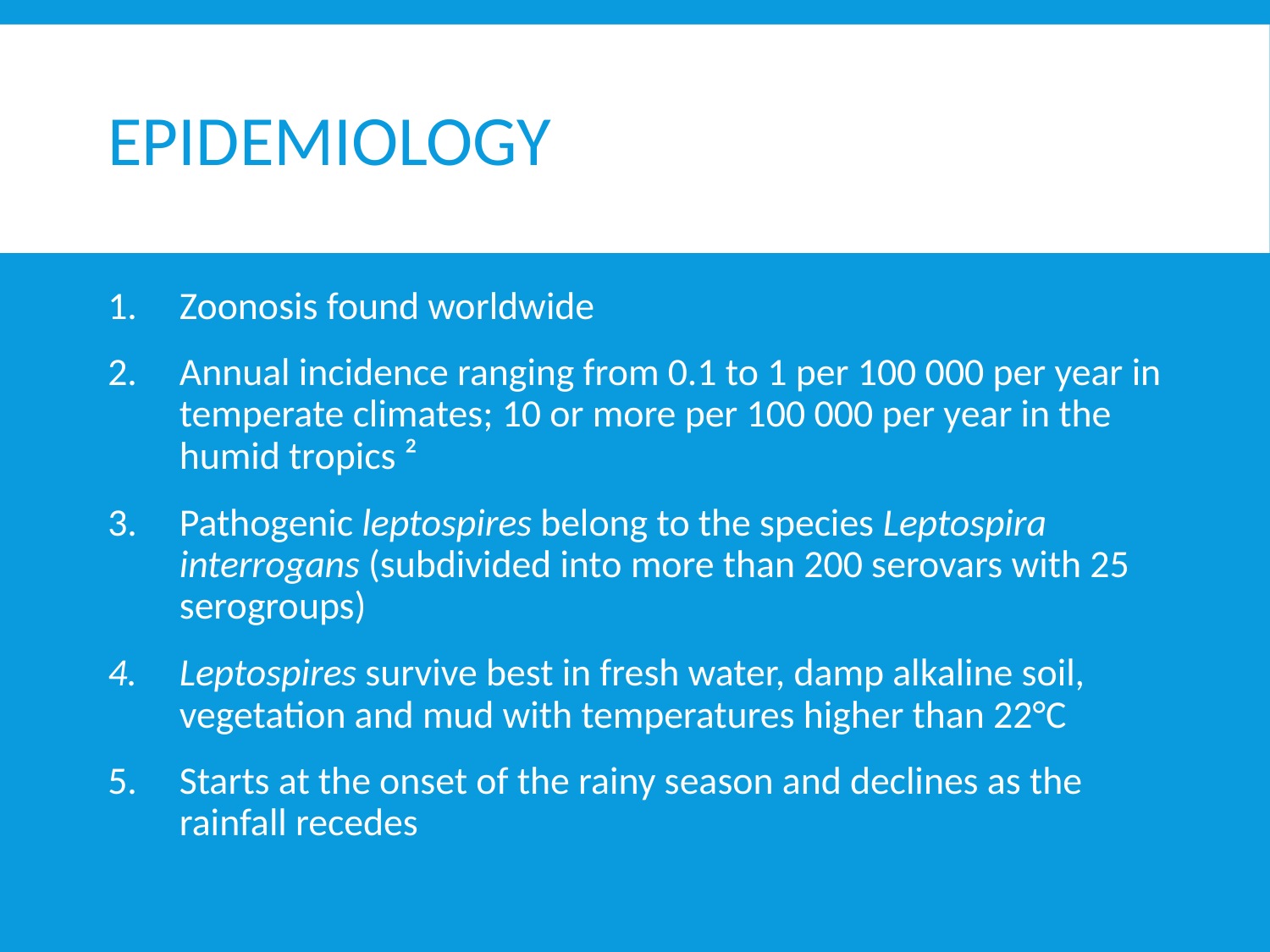

# EPIDEMIOLOGY
Zoonosis found worldwide
Annual incidence ranging from 0.1 to 1 per 100 000 per year in temperate climates; 10 or more per 100 000 per year in the humid tropics ²
Pathogenic leptospires belong to the species Leptospira interrogans (subdivided into more than 200 serovars with 25 serogroups)
Leptospires survive best in fresh water, damp alkaline soil, vegetation and mud with temperatures higher than 22°C
Starts at the onset of the rainy season and declines as the rainfall recedes